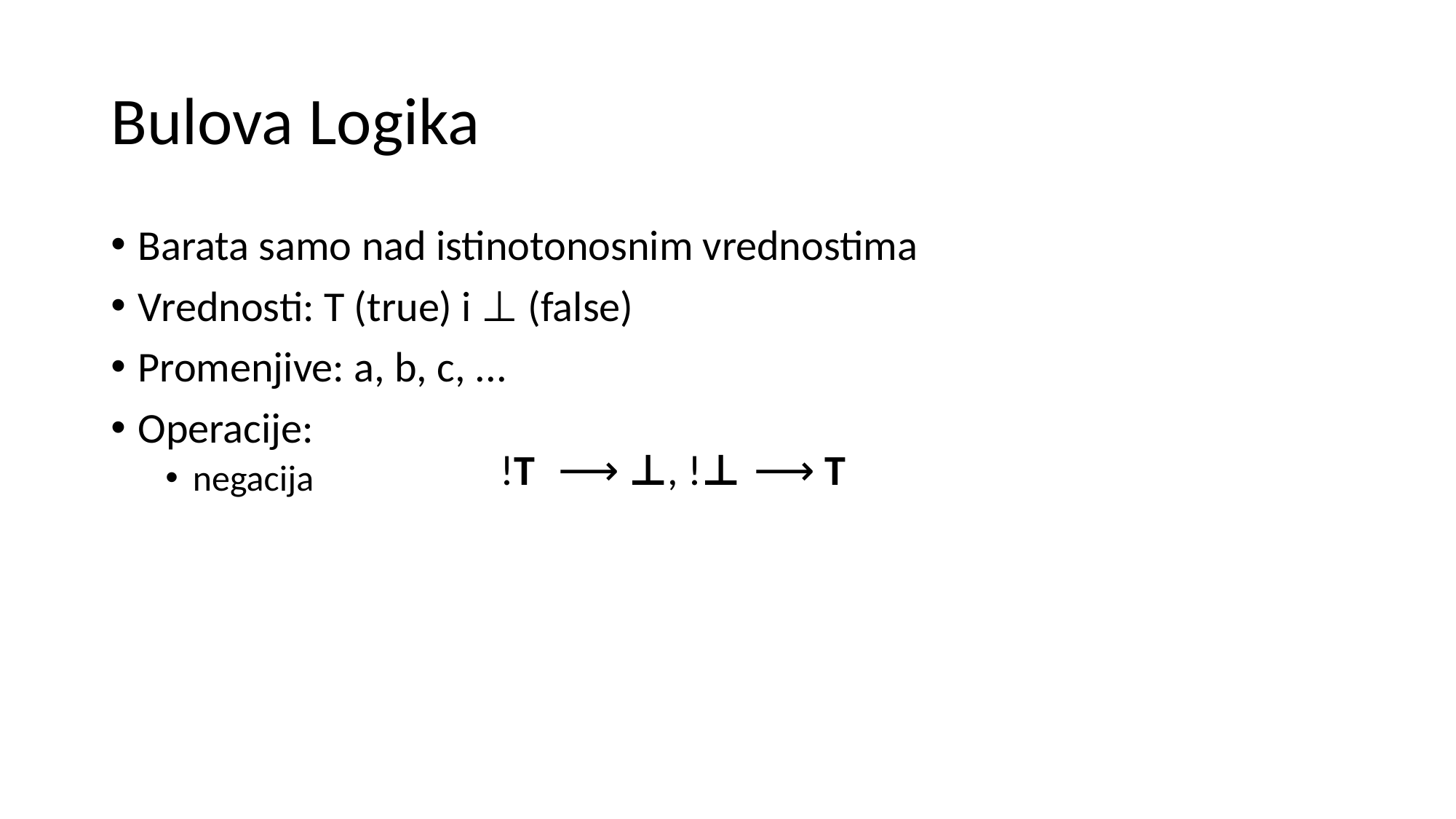

# Bulova Logika
Barata samo nad istinotonosnim vrednostima
Vrednosti: T (true) i ⊥ (false)
Promenjive: a, b, c, ...
Operacije:
negacija
!T  ⟶ ⊥, !⊥ ⟶ T